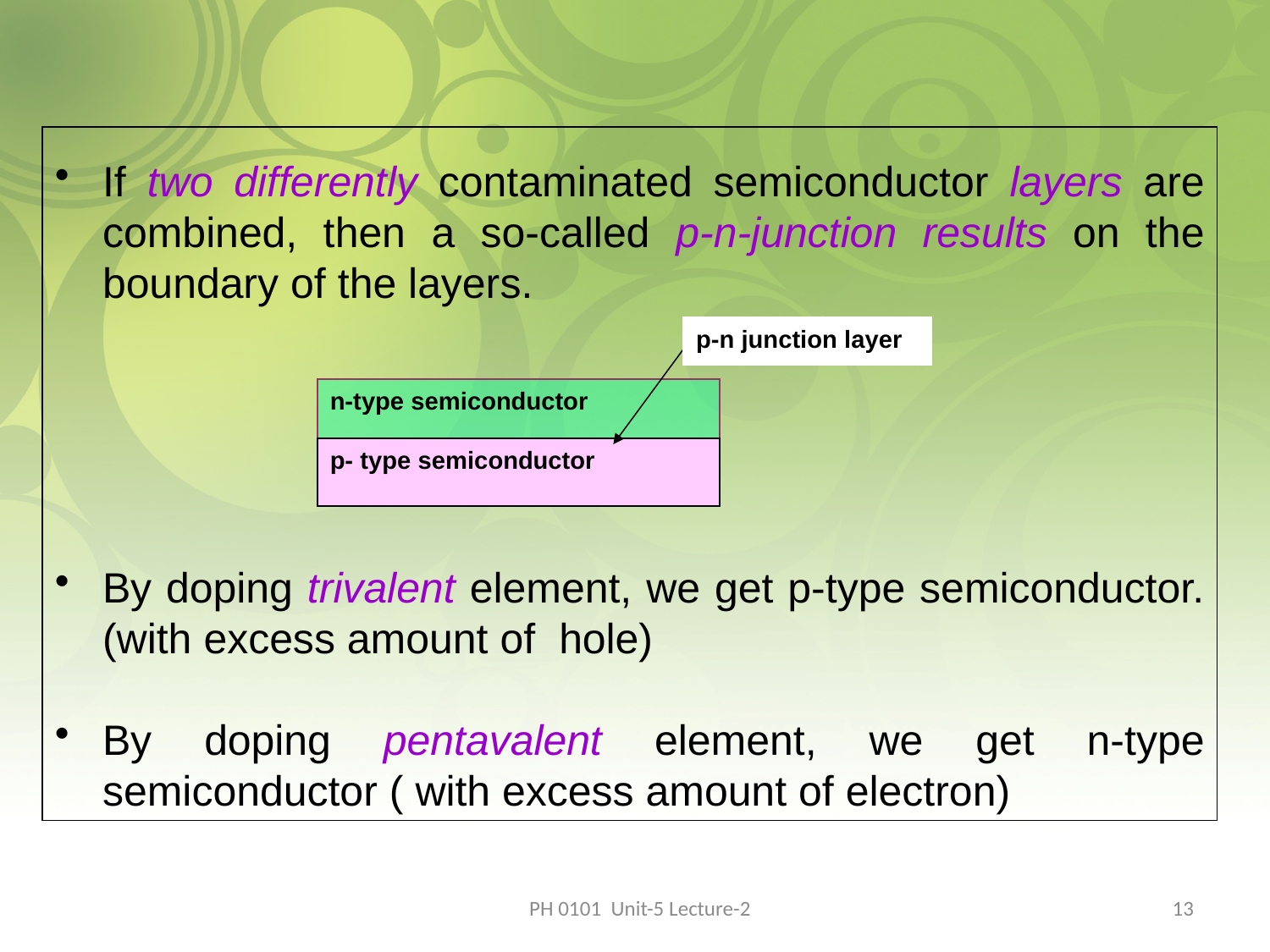

If two differently contaminated semiconductor layers are combined, then a so-called p-n-junction results on the boundary of the layers.

By doping trivalent element, we get p-type semiconductor. (with excess amount of  hole)

By doping pentavalent element, we get n-type semiconductor ( with excess amount of electron)

p-n junction layer

n-type semiconductor

p- type semiconductor

PH 0101  Unit-5 Lecture-2
13